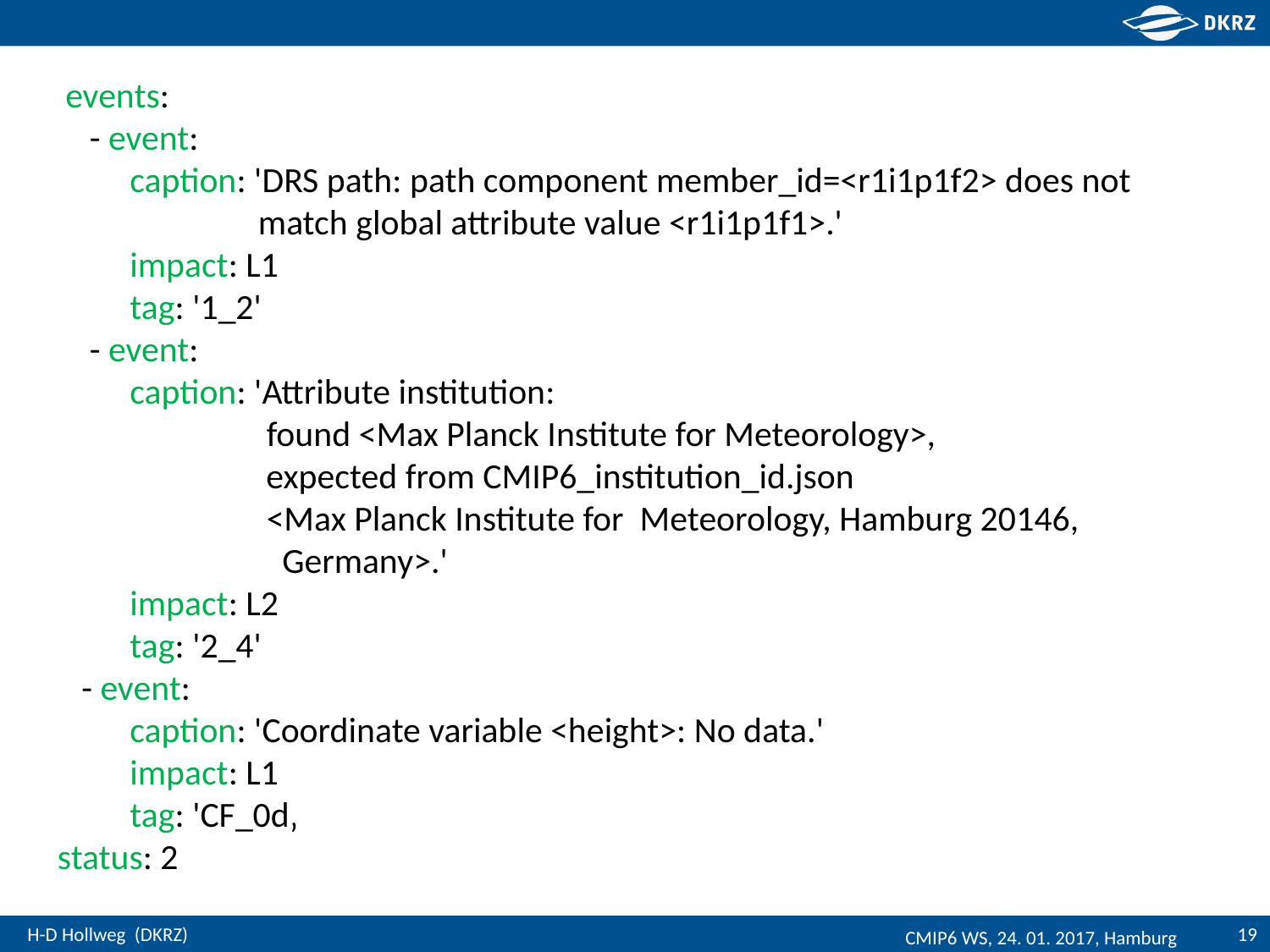

events:
    - event:
         caption: 'DRS path: path component member_id=<r1i1p1f2> does not
                         match global attribute value <r1i1p1f1>.'
         impact: L1
         tag: '1_2'
    - event:
         caption: 'Attribute institution:
                          found <Max Planck Institute for Meteorology>,
                          expected from CMIP6_institution_id.json
                          <Max Planck Institute for  Meteorology, Hamburg 20146,
                            Germany>.'
         impact: L2
         tag: '2_4'
   - event:
         caption: 'Coordinate variable <height>: No data.'
         impact: L1
         tag: 'CF_0d‚
status: 2
19